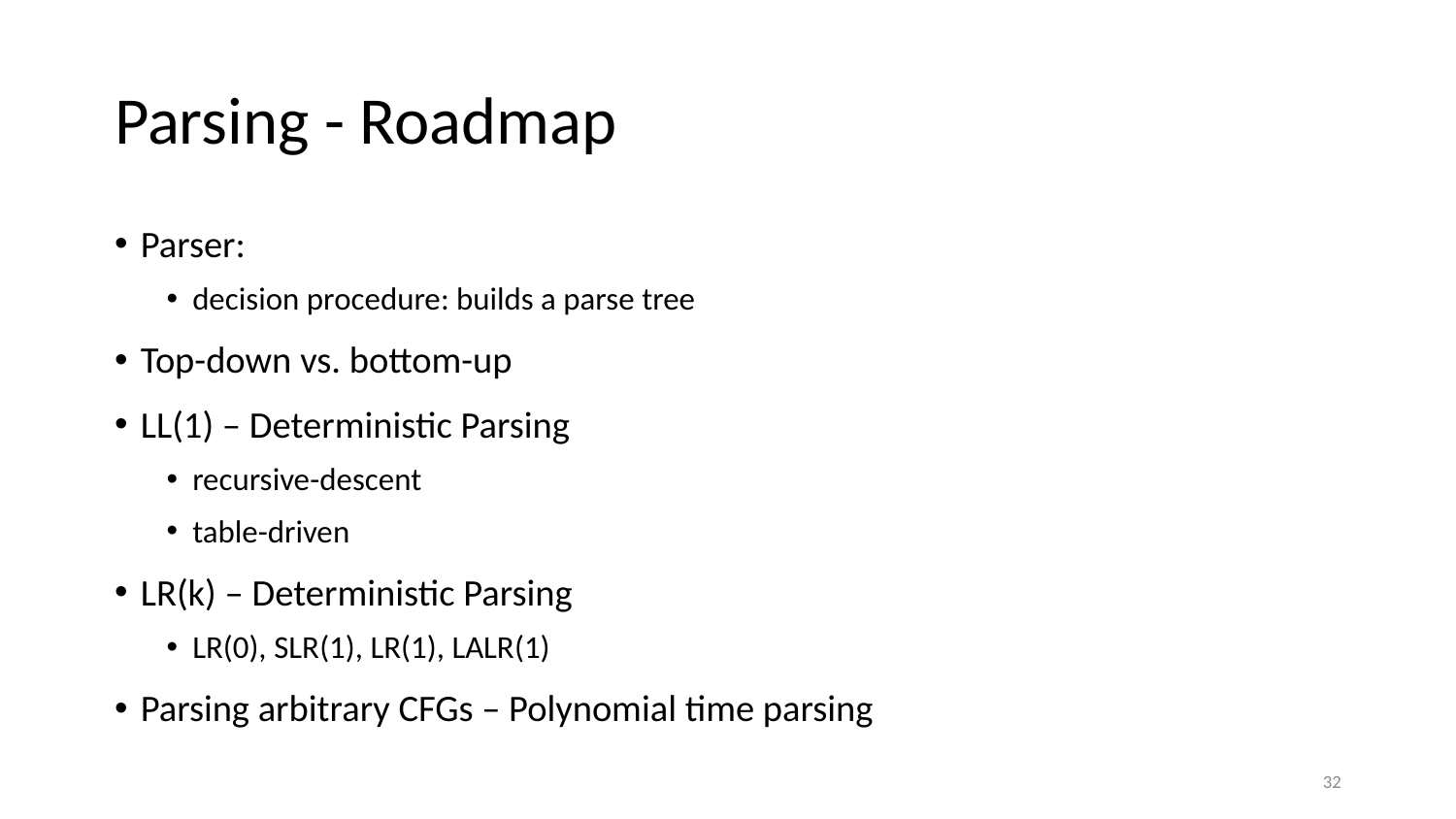

# Parsing - Roadmap
Parser:
decision procedure: builds a parse tree
Top-down vs. bottom-up
LL(1) – Deterministic Parsing
recursive-descent
table-driven
LR(k) – Deterministic Parsing
LR(0), SLR(1), LR(1), LALR(1)
Parsing arbitrary CFGs – Polynomial time parsing
32